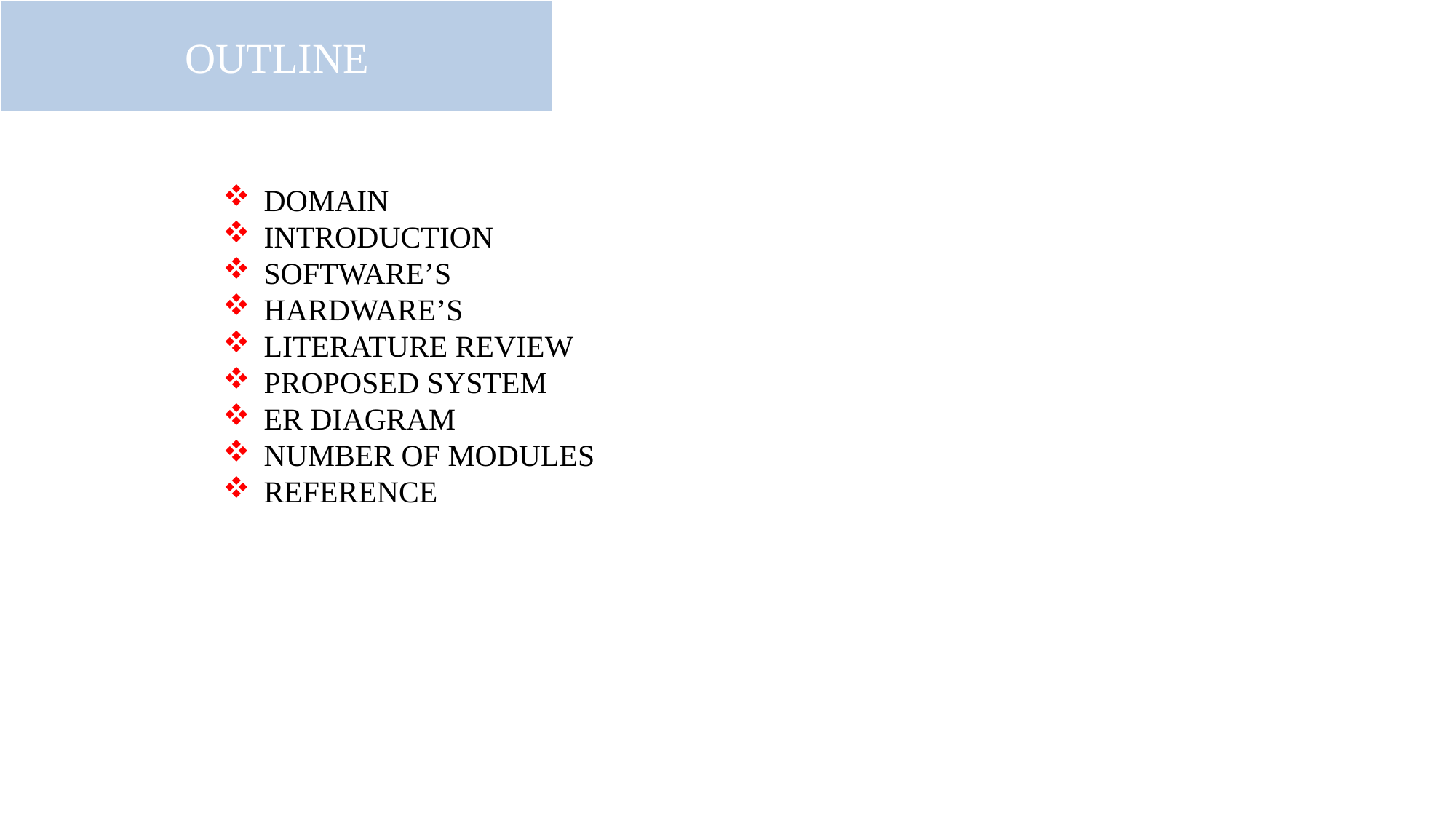

OUTLINE
OUTLINE
DOMAIN
INTRODUCTION
SOFTWARE’S
HARDWARE’S
LITERATURE REVIEW
PROPOSED SYSTEM
ER DIAGRAM
NUMBER OF MODULES
REFERENCE